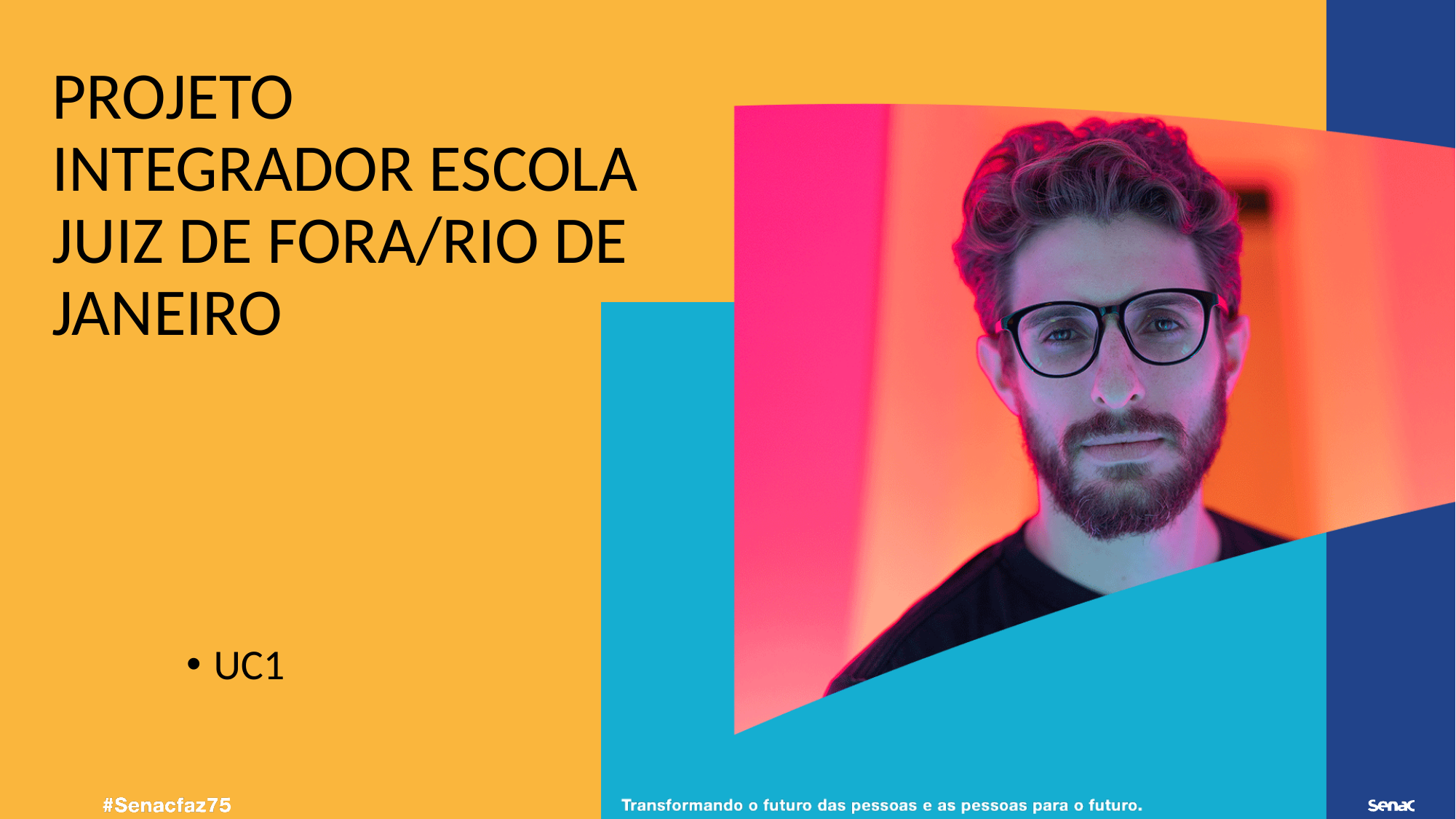

PROJETO INTEGRADOR ESCOLA JUIZ DE FORA/RIO DE JANEIRO
UC1